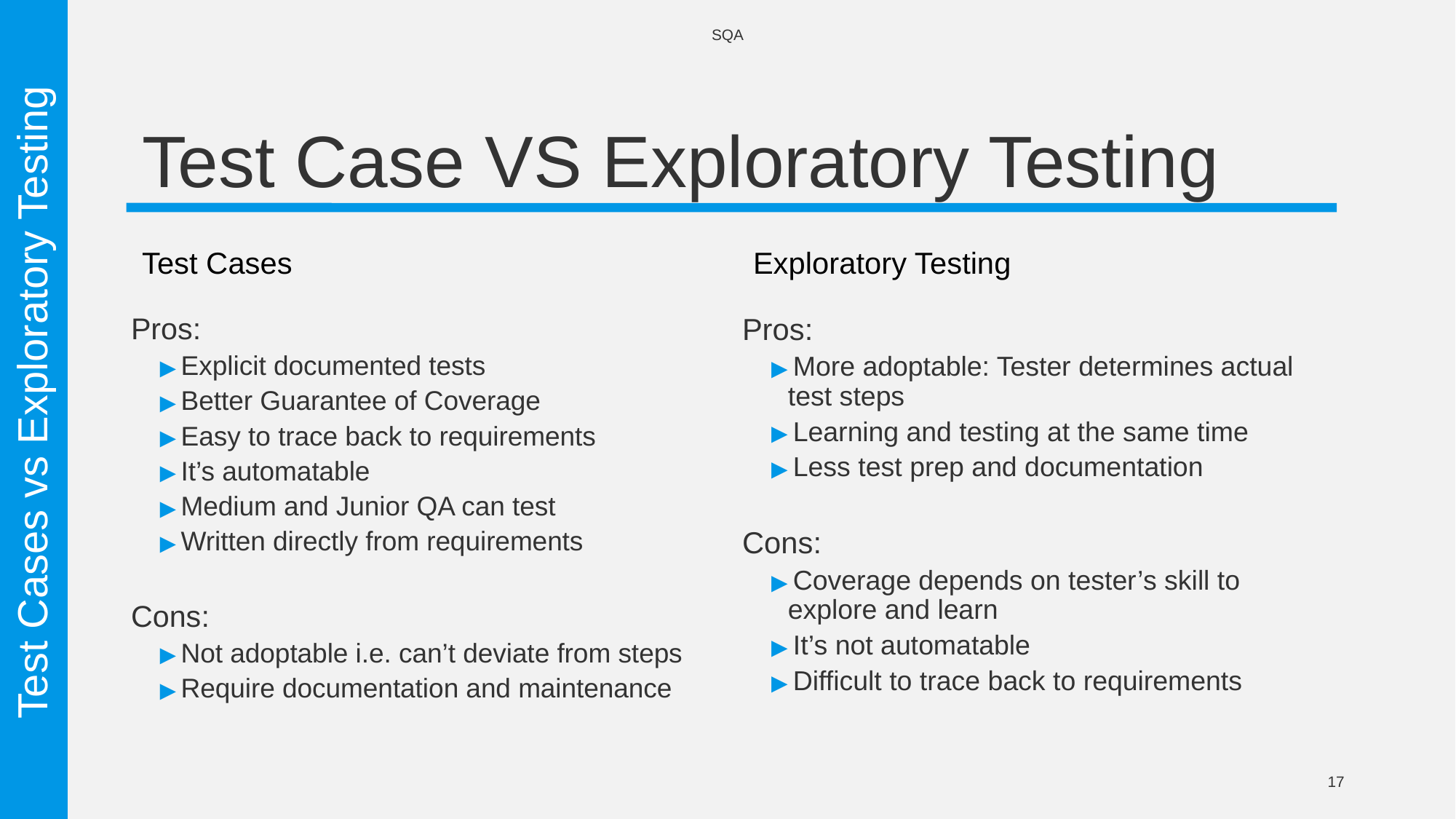

SQA
# Test Case VS Exploratory Testing
Test Cases
Exploratory Testing
Pros:
Explicit documented tests
Better Guarantee of Coverage
Easy to trace back to requirements
It’s automatable
Medium and Junior QA can test
Written directly from requirements

Cons:
Not adoptable i.e. can’t deviate from steps
Require documentation and maintenance
Pros:
More adoptable: Tester determines actual test steps
Learning and testing at the same time
Less test prep and documentation

Cons:
Coverage depends on tester’s skill to explore and learn
It’s not automatable
Difficult to trace back to requirements
Test Cases vs Exploratory Testing
17